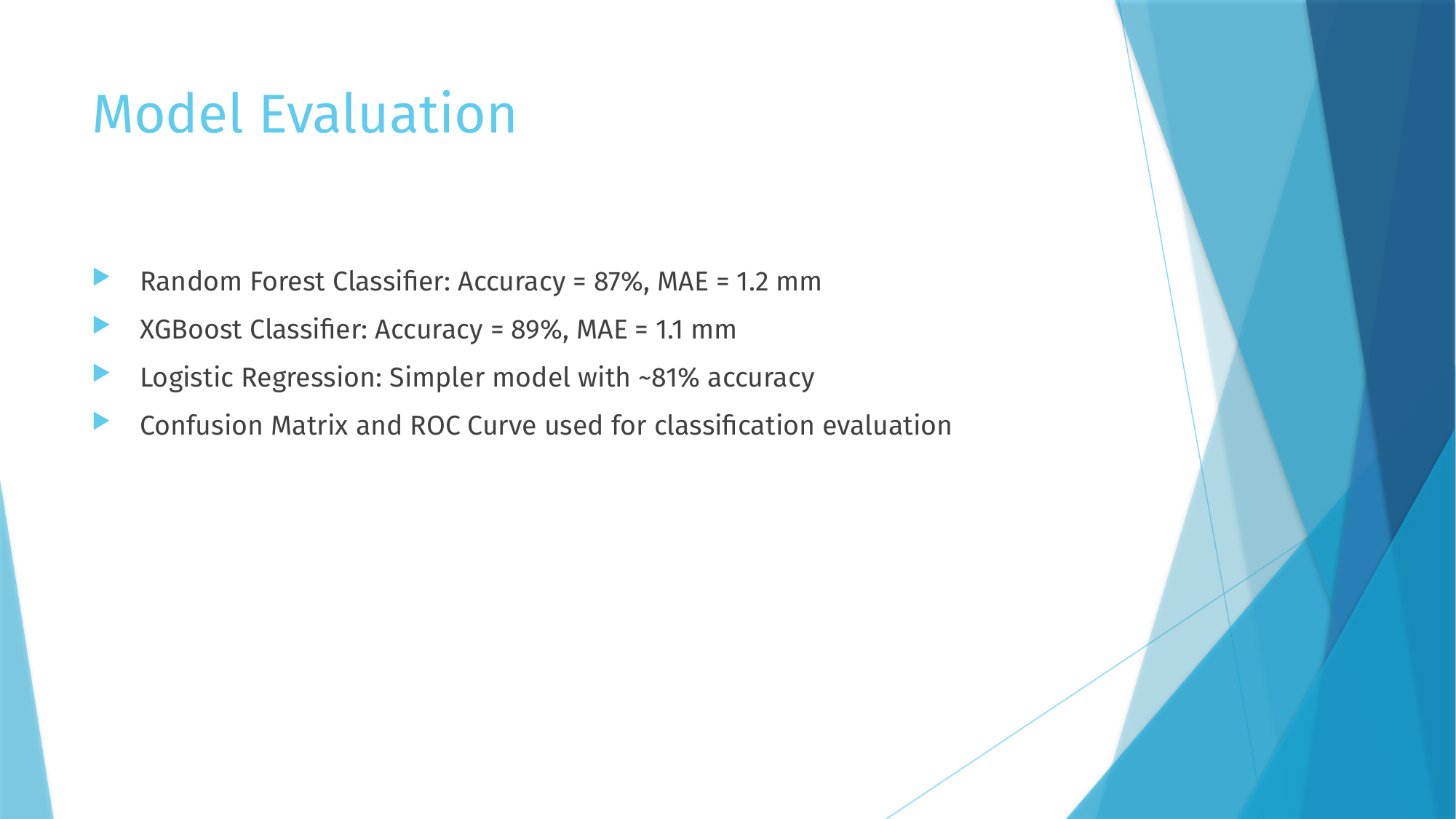

# Model Evaluation
 Random Forest Classifier: Accuracy = 87%, MAE = 1.2 mm
 XGBoost Classifier: Accuracy = 89%, MAE = 1.1 mm
 Logistic Regression: Simpler model with ~81% accuracy
 Confusion Matrix and ROC Curve used for classification evaluation